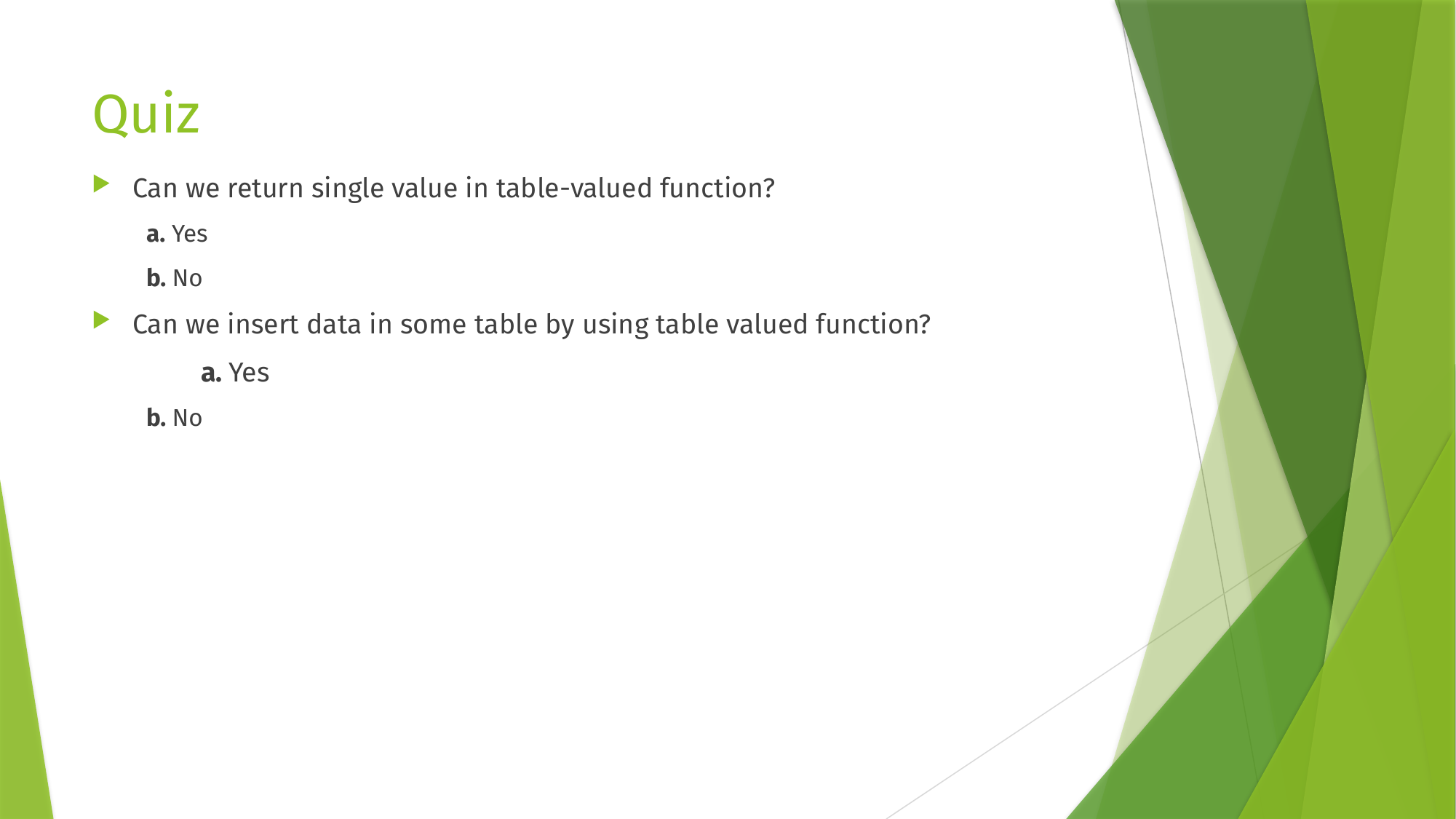

# Quiz
Can we return single value in table-valued function?
a. Yes
b. No
Can we insert data in some table by using table valued function?
 	a. Yes
b. No